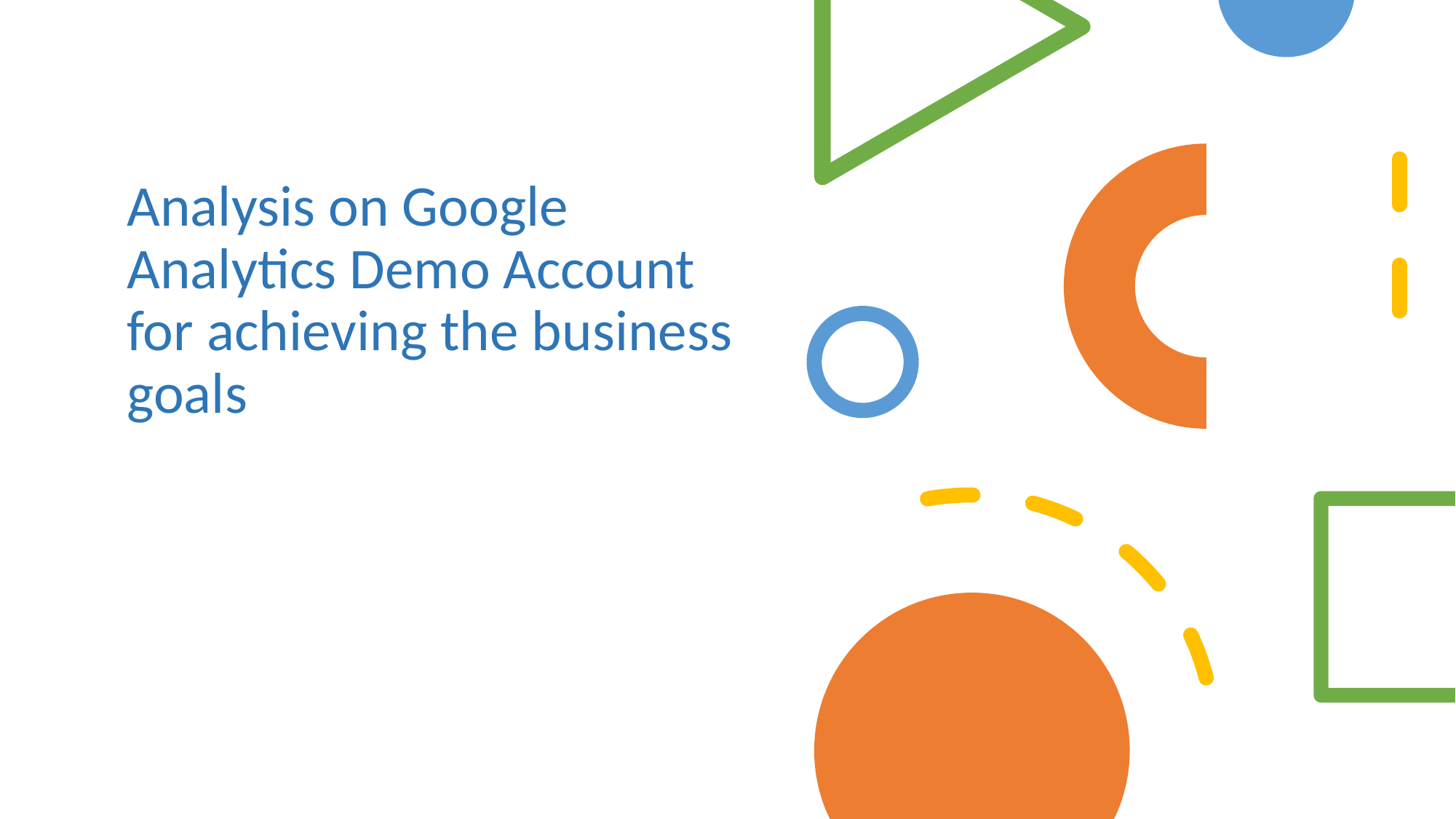

# Analysis on Google Analytics Demo Account for achieving the business goals